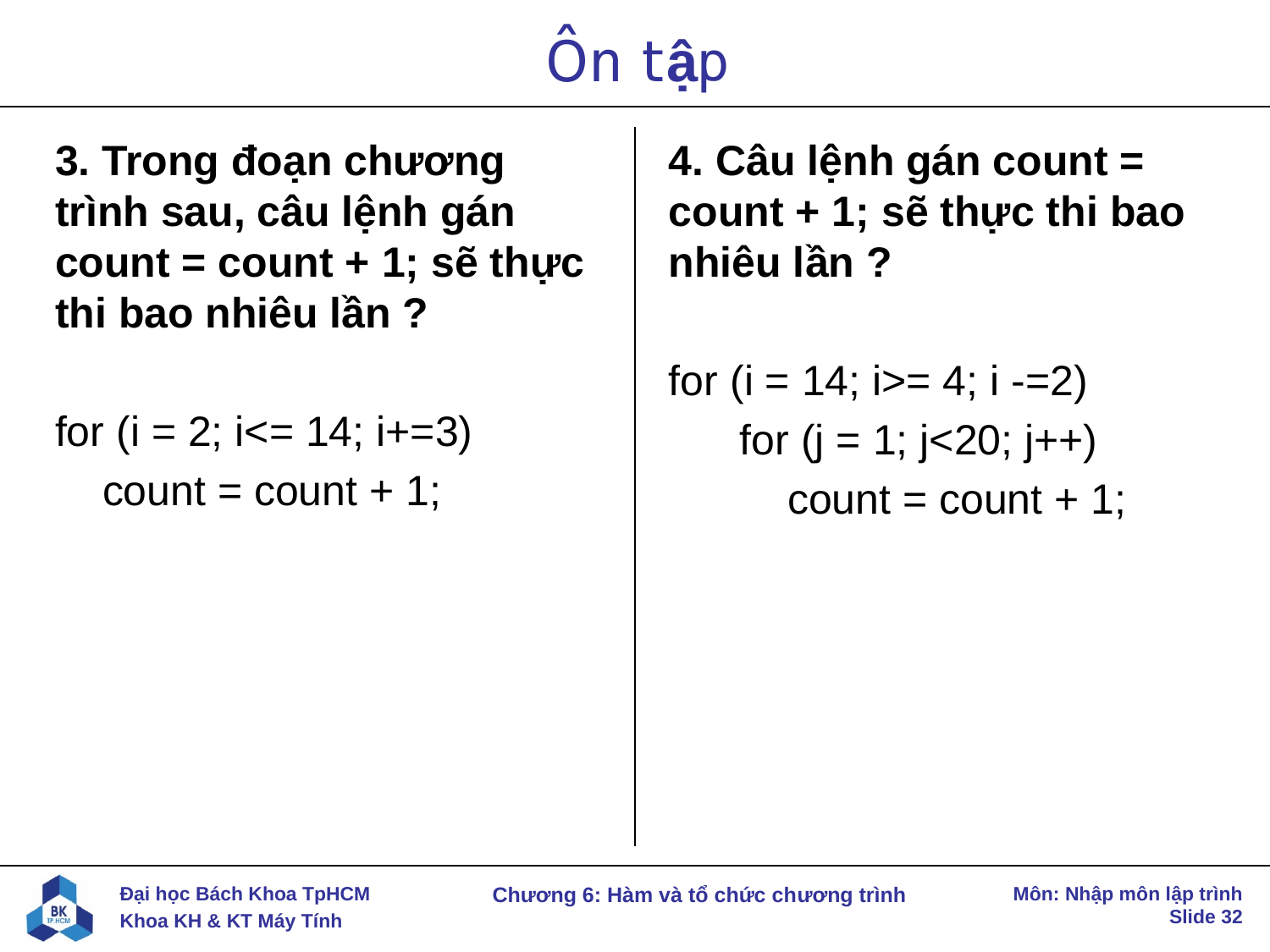

# Ôn tập
3. Trong đoạn chương trình sau, câu lệnh gán count = count + 1; sẽ thực thi bao nhiêu lần ?

for (i = 2; i<= 14; i+=3)
    count = count + 1;

4. Câu lệnh gán count = count + 1; sẽ thực thi bao nhiêu lần ?

for (i = 14; i>= 4; i -=2)
      for (j = 1; j<20; j++)
          count = count + 1;